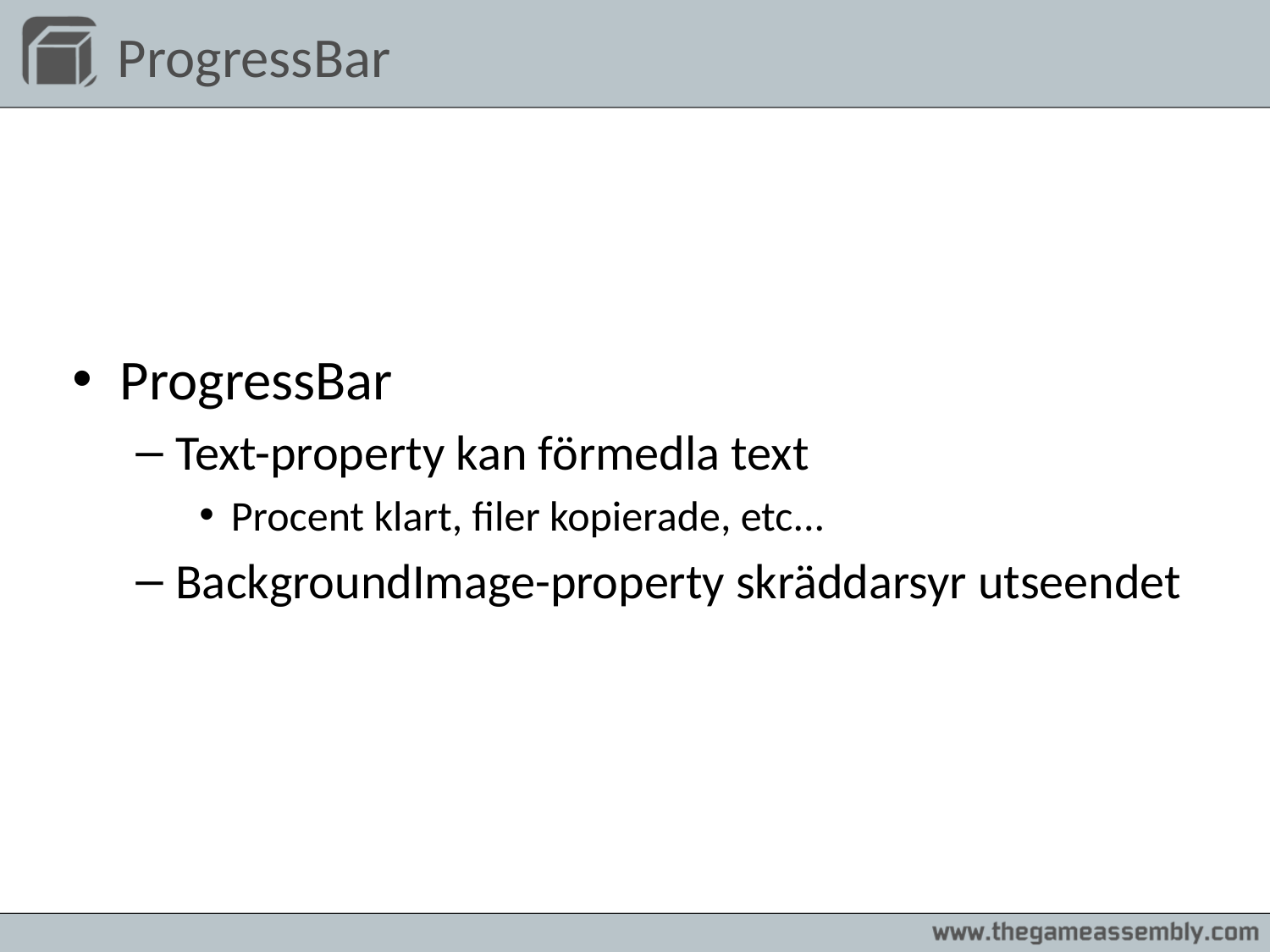

# ProgressBar
ProgressBar
Text-property kan förmedla text
Procent klart, filer kopierade, etc...
BackgroundImage-property skräddarsyr utseendet